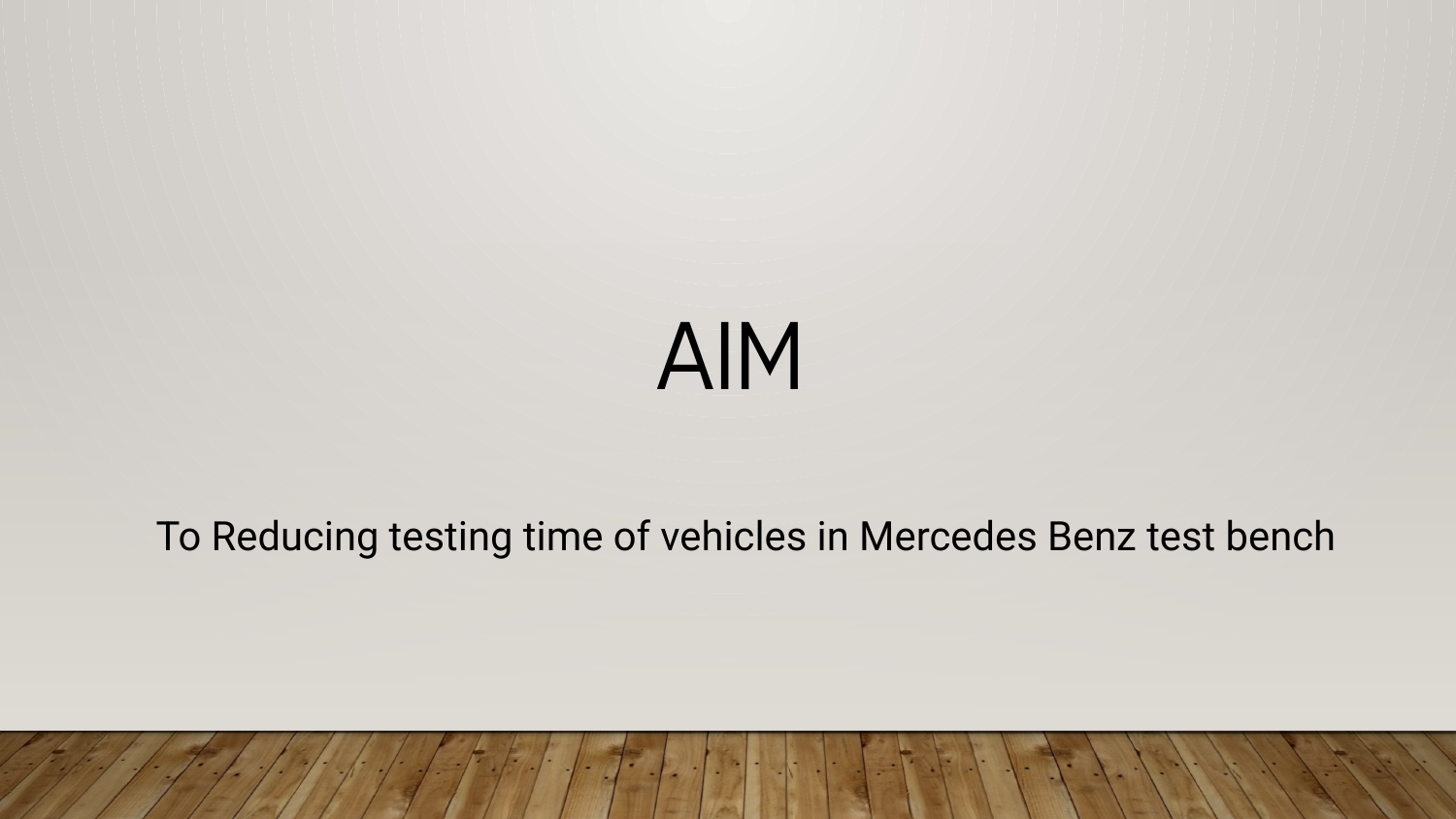

# AIM
To Reducing testing time of vehicles in Mercedes Benz test bench